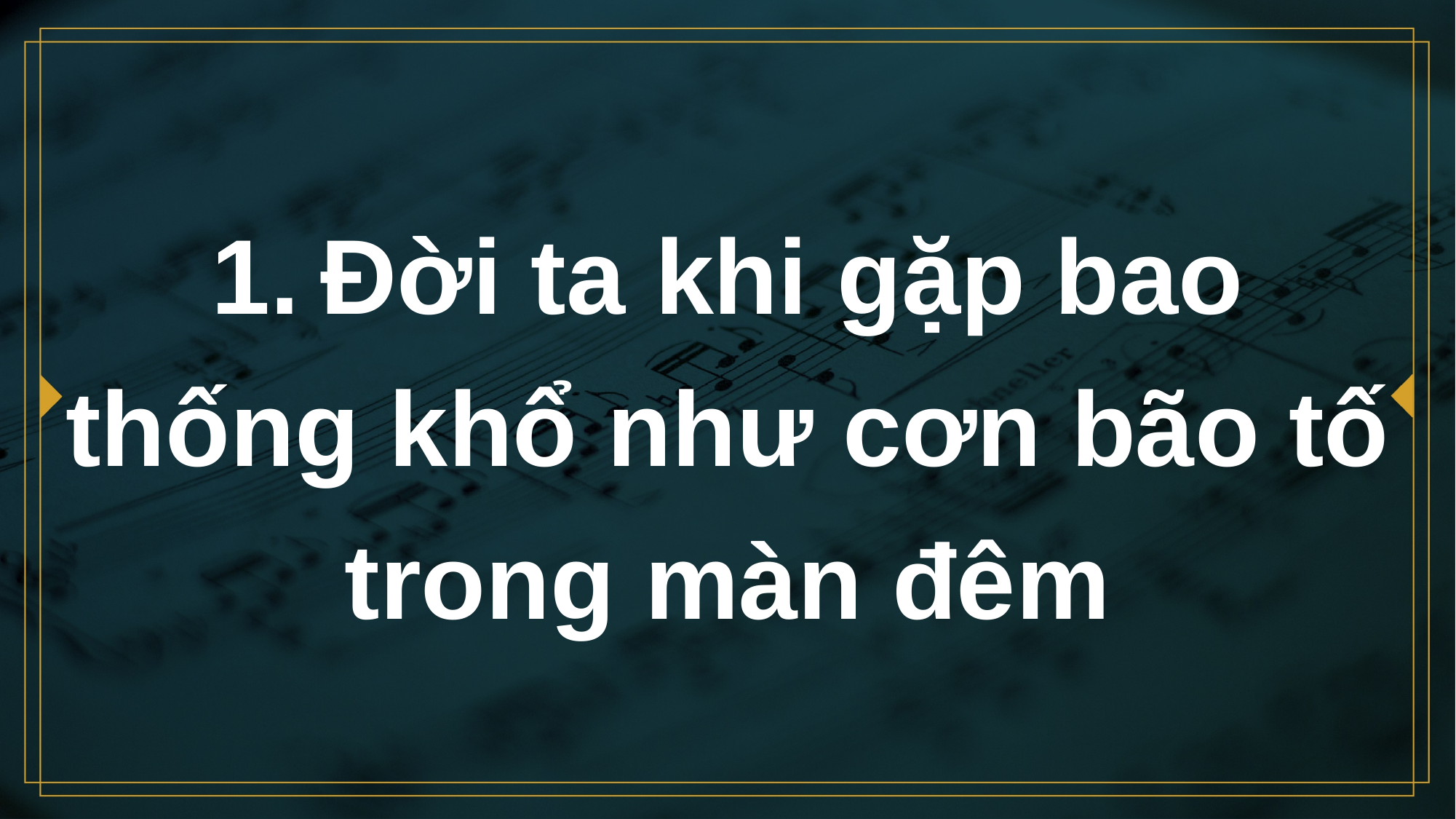

# 1.	Đời ta khi gặp bao thống khổ như cơn bão tố trong màn đêm